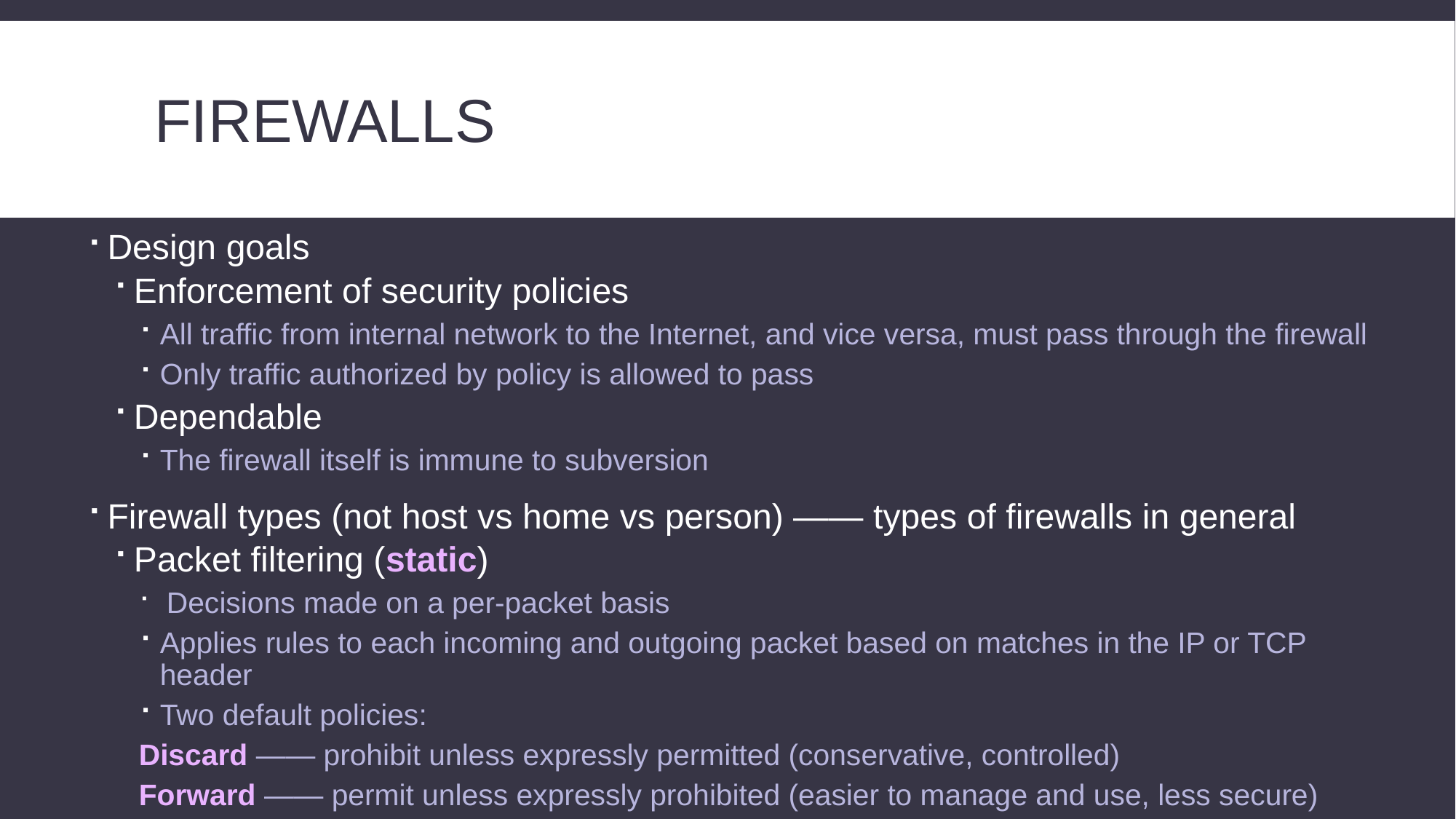

# firewalls
Design goals
Enforcement of security policies
All traffic from internal network to the Internet, and vice versa, must pass through the firewall
Only traffic authorized by policy is allowed to pass
Dependable
The firewall itself is immune to subversion
Firewall types (not host vs home vs person) —— types of firewalls in general
Packet filtering (static)
 Decisions made on a per-packet basis
Applies rules to each incoming and outgoing packet based on matches in the IP or TCP header
Two default policies:
	Discard —— prohibit unless expressly permitted (conservative, controlled)
	Forward —— permit unless expressly prohibited (easier to manage and use, less secure)